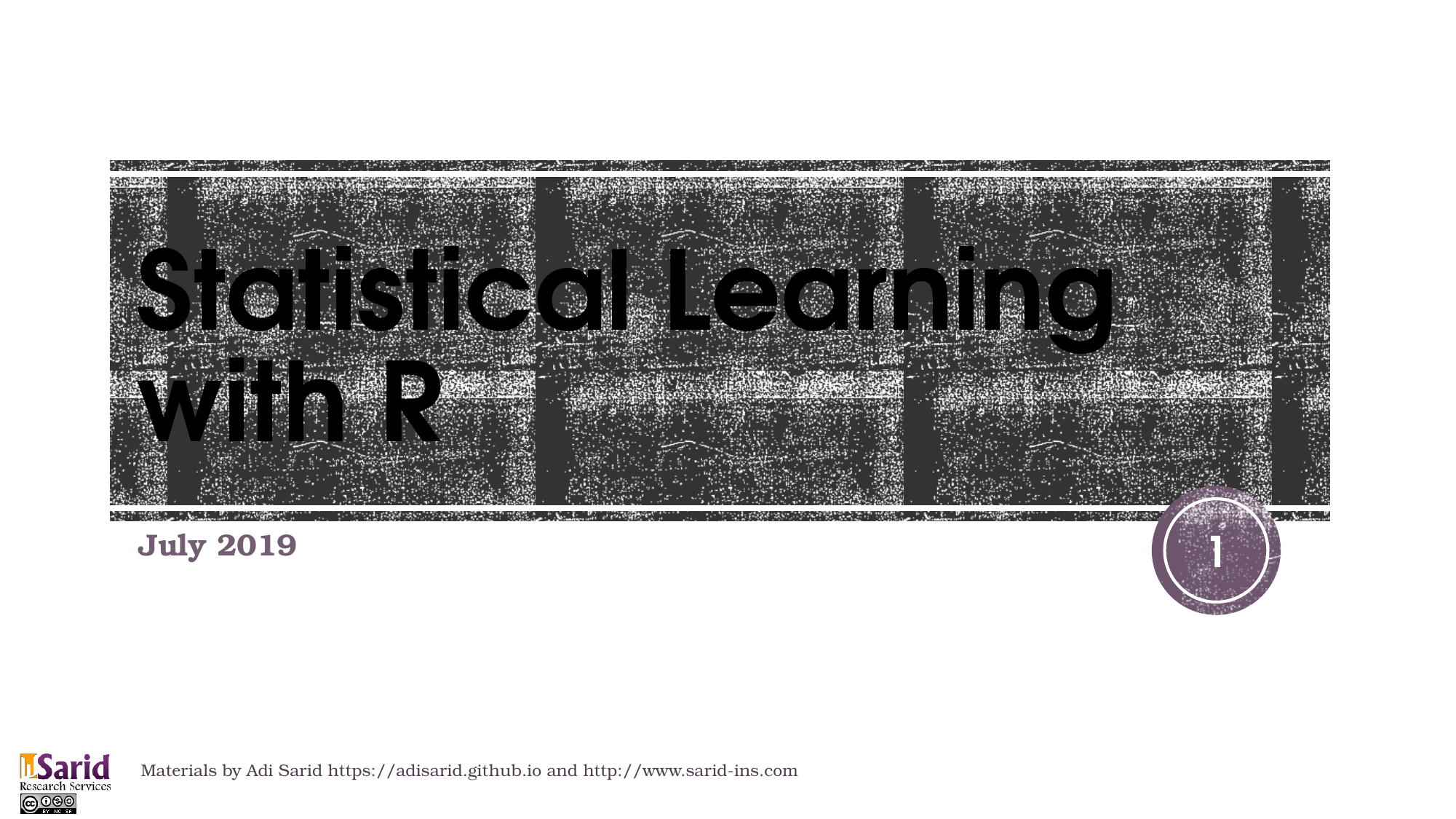

# Statistical Learning with R
1
July 2019
Materials by Adi Sarid https://adisarid.github.io and http://www.sarid-ins.com